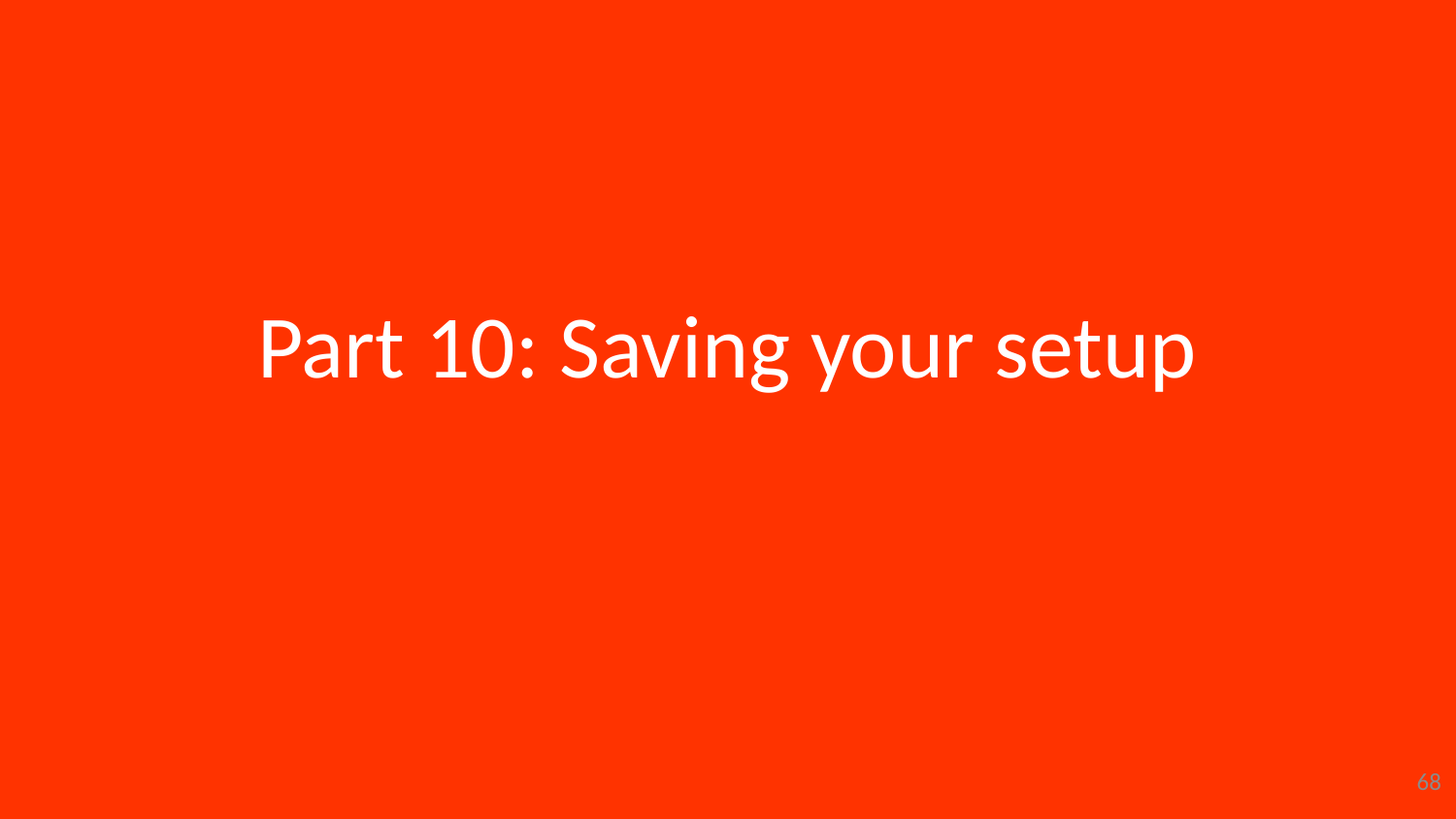

# Part 10: Saving your setup

68